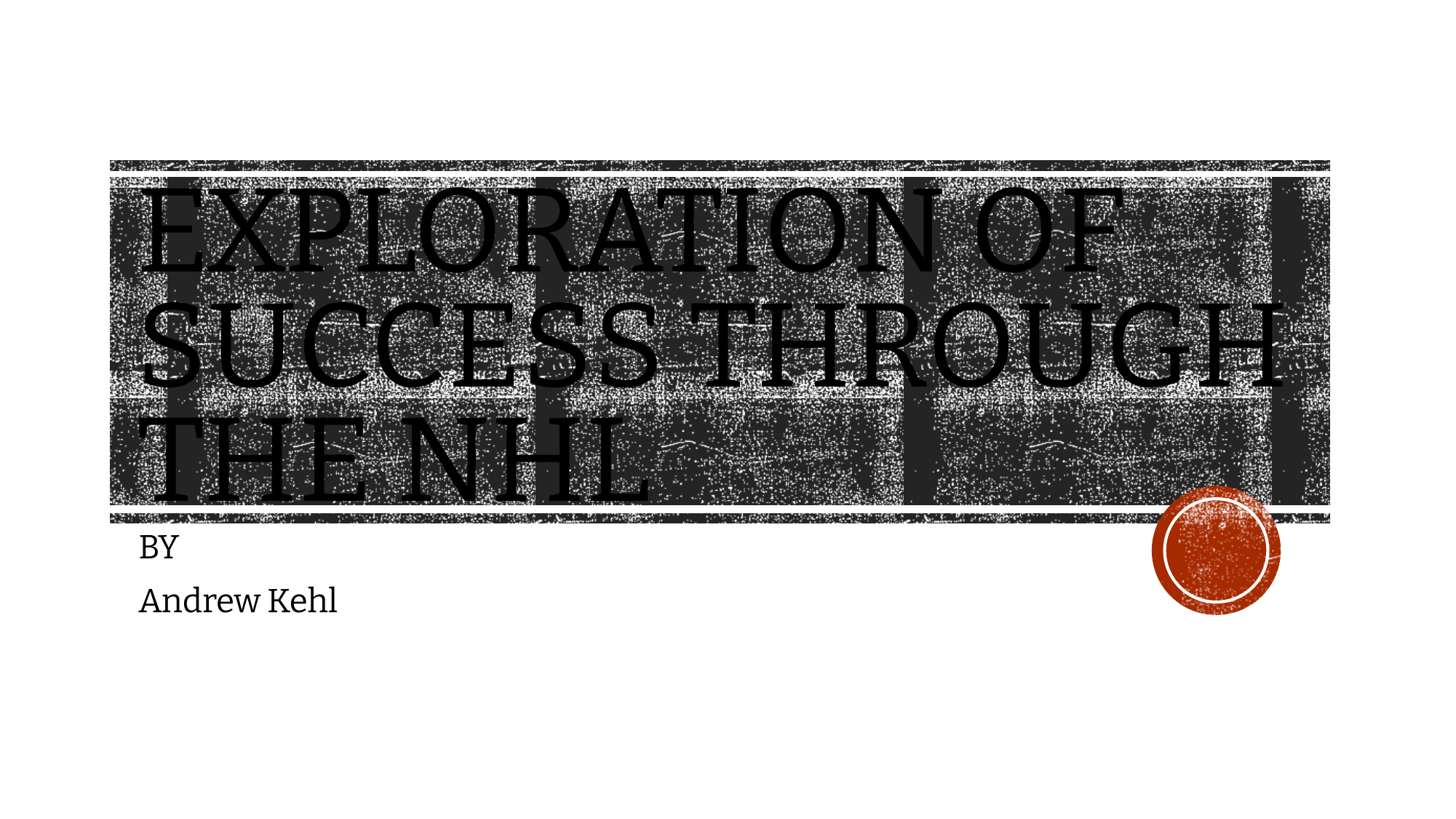

# Exploration of Success through the NHL
BY
Andrew Kehl